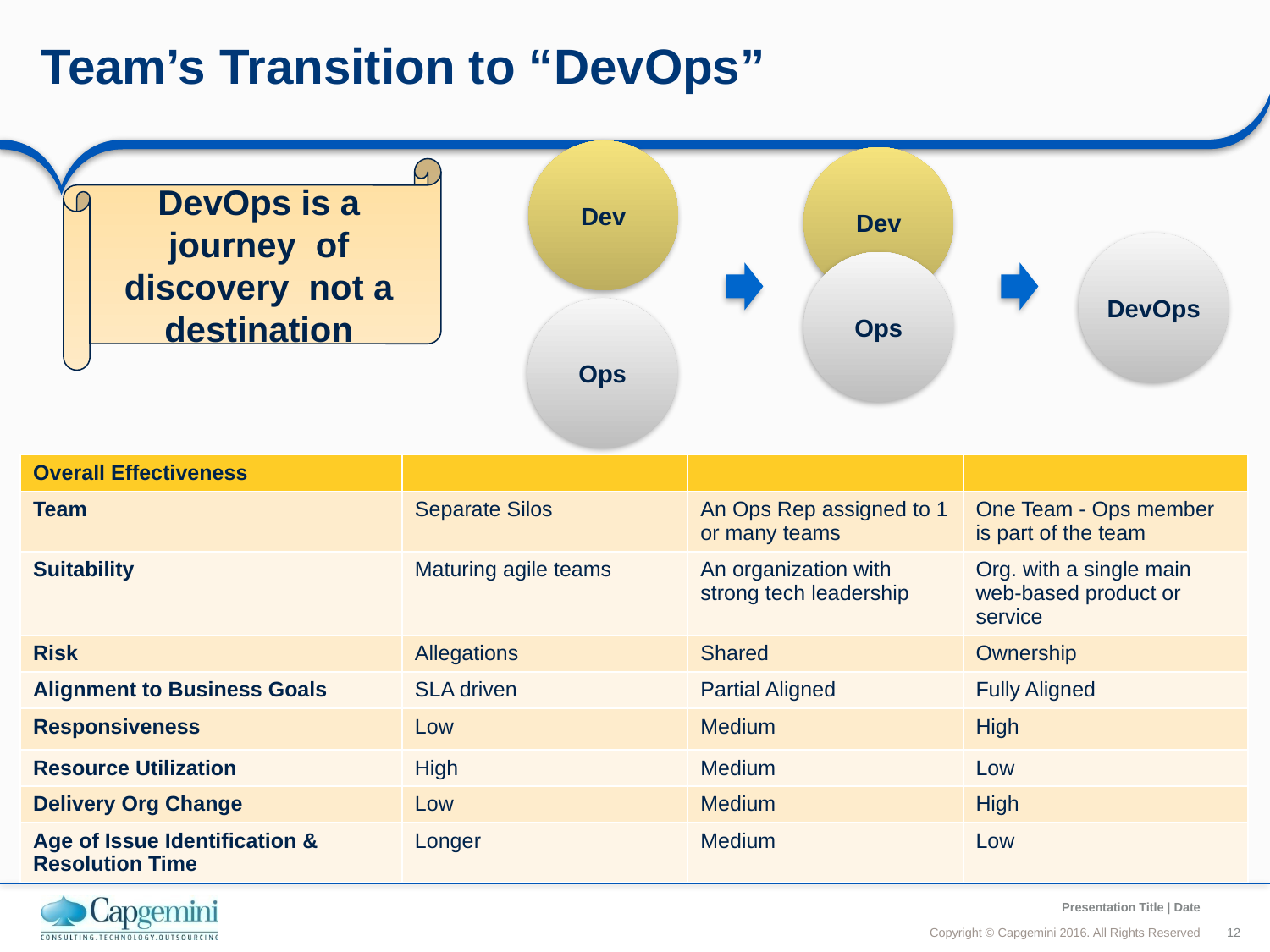

# Team’s Transition to “DevOps”
Dev
Dev
DevOps is a journey  of discovery  not a destination
DevOps
Ops

Ops
| Overall Effectiveness |  |  |  |
| --- | --- | --- | --- |
| Team | Separate Silos | An Ops Rep assigned to 1 or many teams | One Team - Ops member is part of the team |
| Suitability | Maturing agile teams | An organization with strong tech leadership | Org. with a single main web-based product or service |
| Risk | Allegations | Shared | Ownership |
| Alignment to Business Goals | SLA driven | Partial Aligned | Fully Aligned |
| Responsiveness | Low | Medium | High |
| Resource Utilization | High | Medium | Low |
| Delivery Org Change | Low | Medium | High |
| Age of Issue Identification & Resolution Time | Longer | Medium | Low |